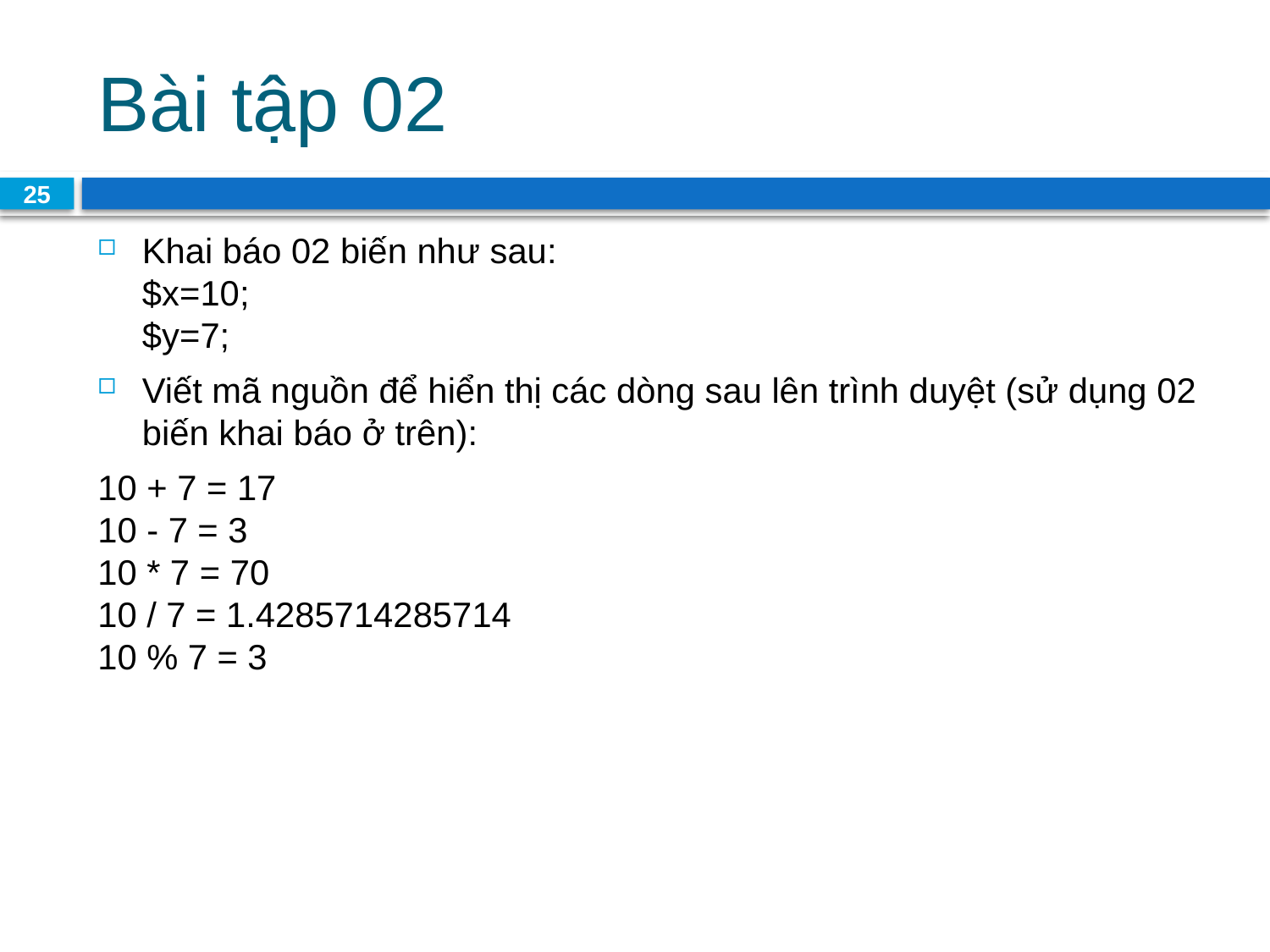

# Bài tập 02
25
Khai báo 02 biến như sau:
$x=10;
$y=7;
Viết mã nguồn để hiển thị các dòng sau lên trình duyệt (sử dụng 02 biến khai báo ở trên):
10 + 7 = 17
10 - 7 = 3
10 * 7 = 70
10 / 7 = 1.4285714285714
10 % 7 = 3